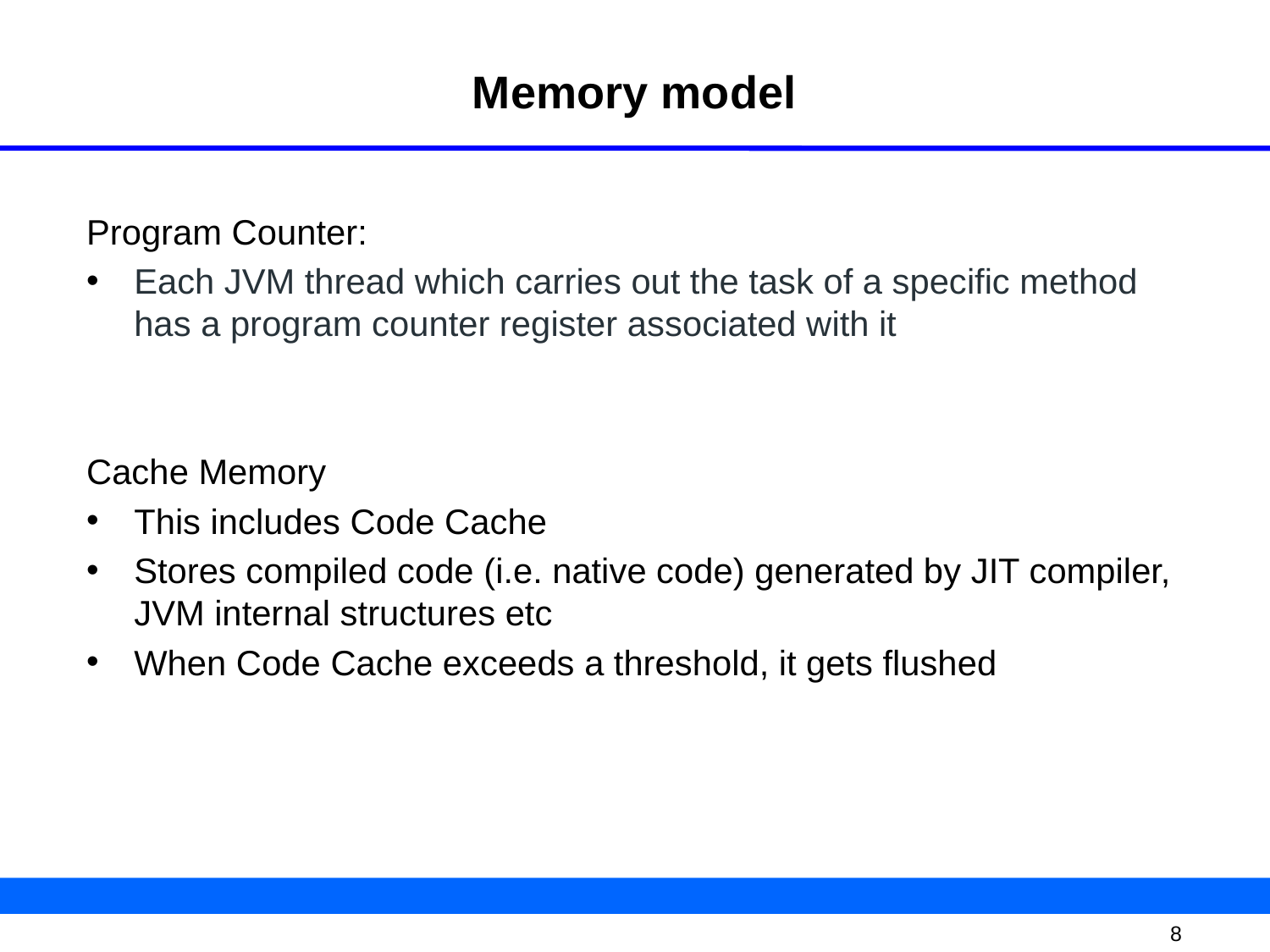

# Memory model

Program Counter:
Each JVM thread which carries out the task of a specific method has a program counter register associated with it

Cache Memory
This includes Code Cache
Stores compiled code (i.e. native code) generated by JIT compiler, JVM internal structures etc
When Code Cache exceeds a threshold, it gets flushed